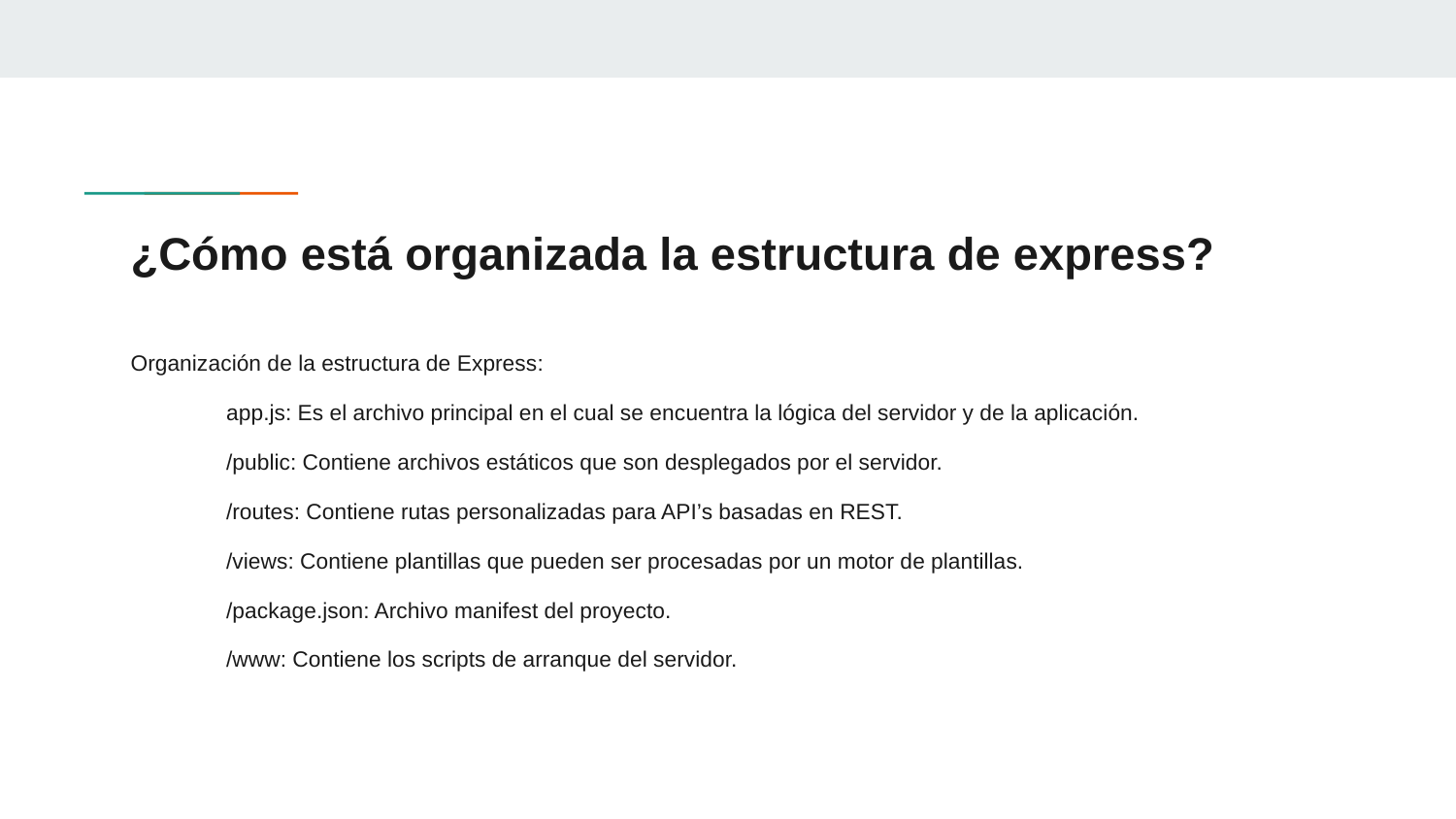

# ¿Cómo está organizada la estructura de express?
Organización de la estructura de Express:
app.js: Es el archivo principal en el cual se encuentra la lógica del servidor y de la aplicación.
/public: Contiene archivos estáticos que son desplegados por el servidor.
/routes: Contiene rutas personalizadas para API’s basadas en REST.
/views: Contiene plantillas que pueden ser procesadas por un motor de plantillas.
/package.json: Archivo manifest del proyecto.
/www: Contiene los scripts de arranque del servidor.